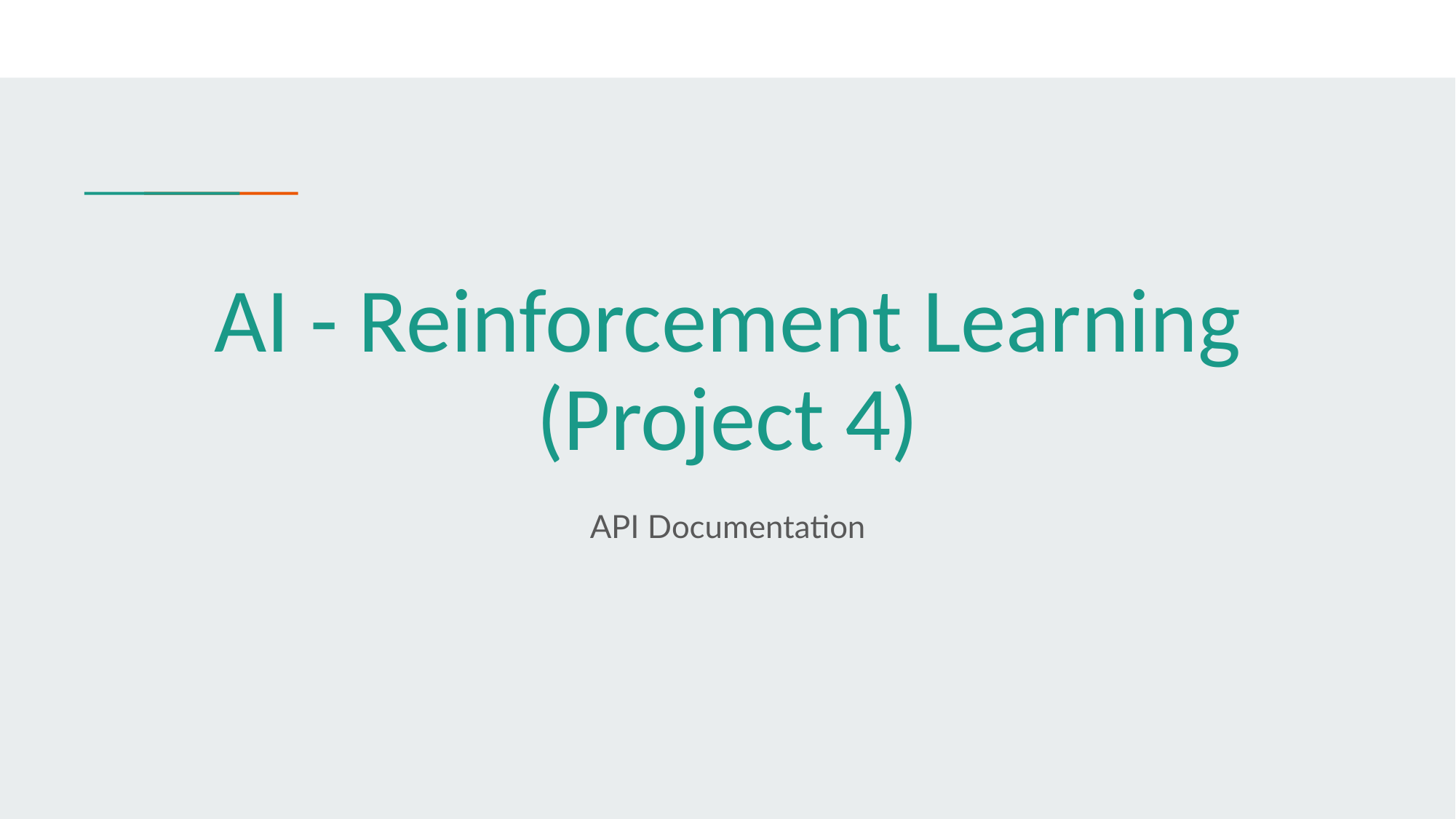

# AI - Reinforcement Learning (Project 4)
API Documentation